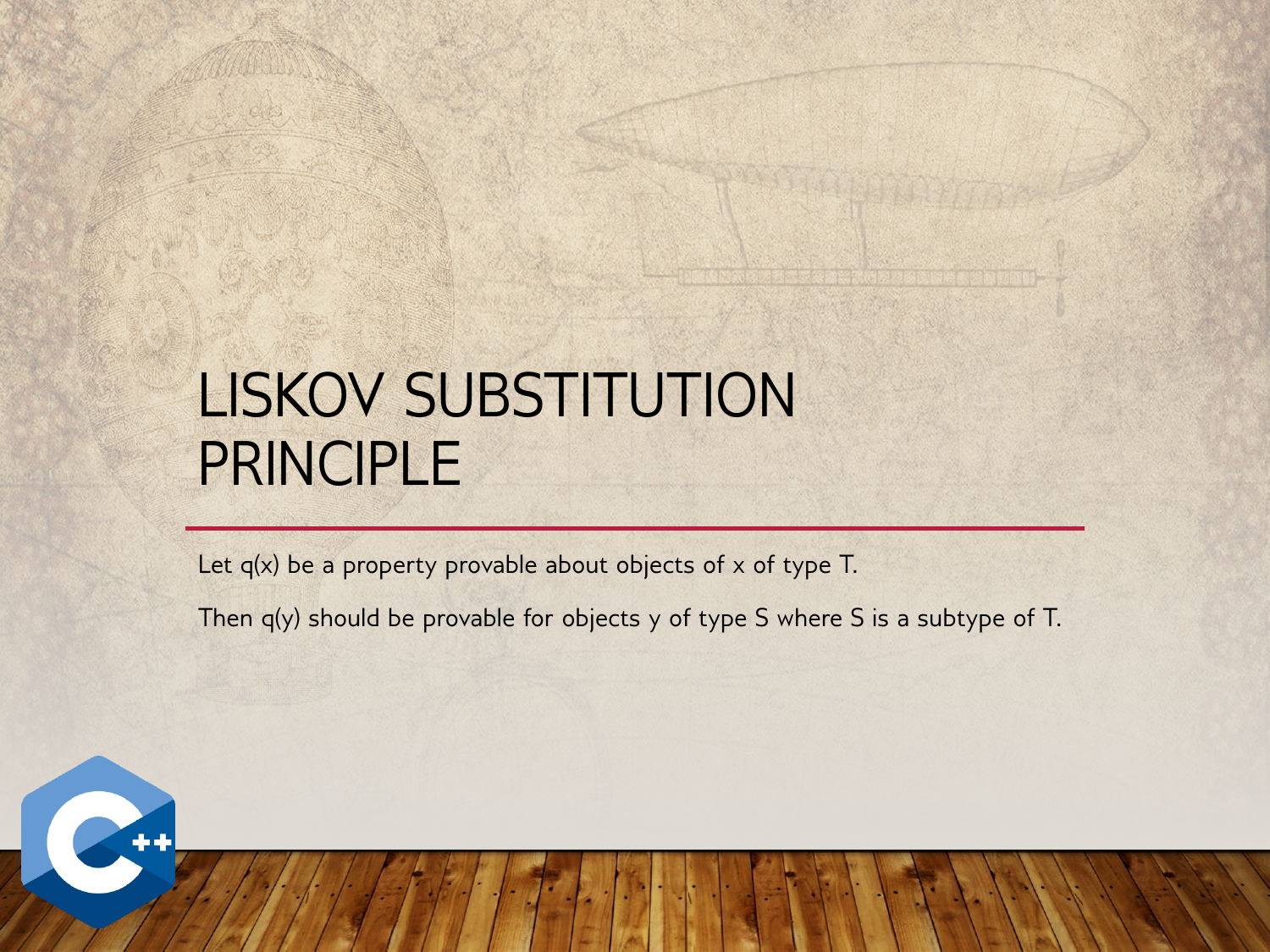

# Liskov Substitution Principle
Let q(x) be a property provable about objects of x of type T.
Then q(y) should be provable for objects y of type S where S is a subtype of T.